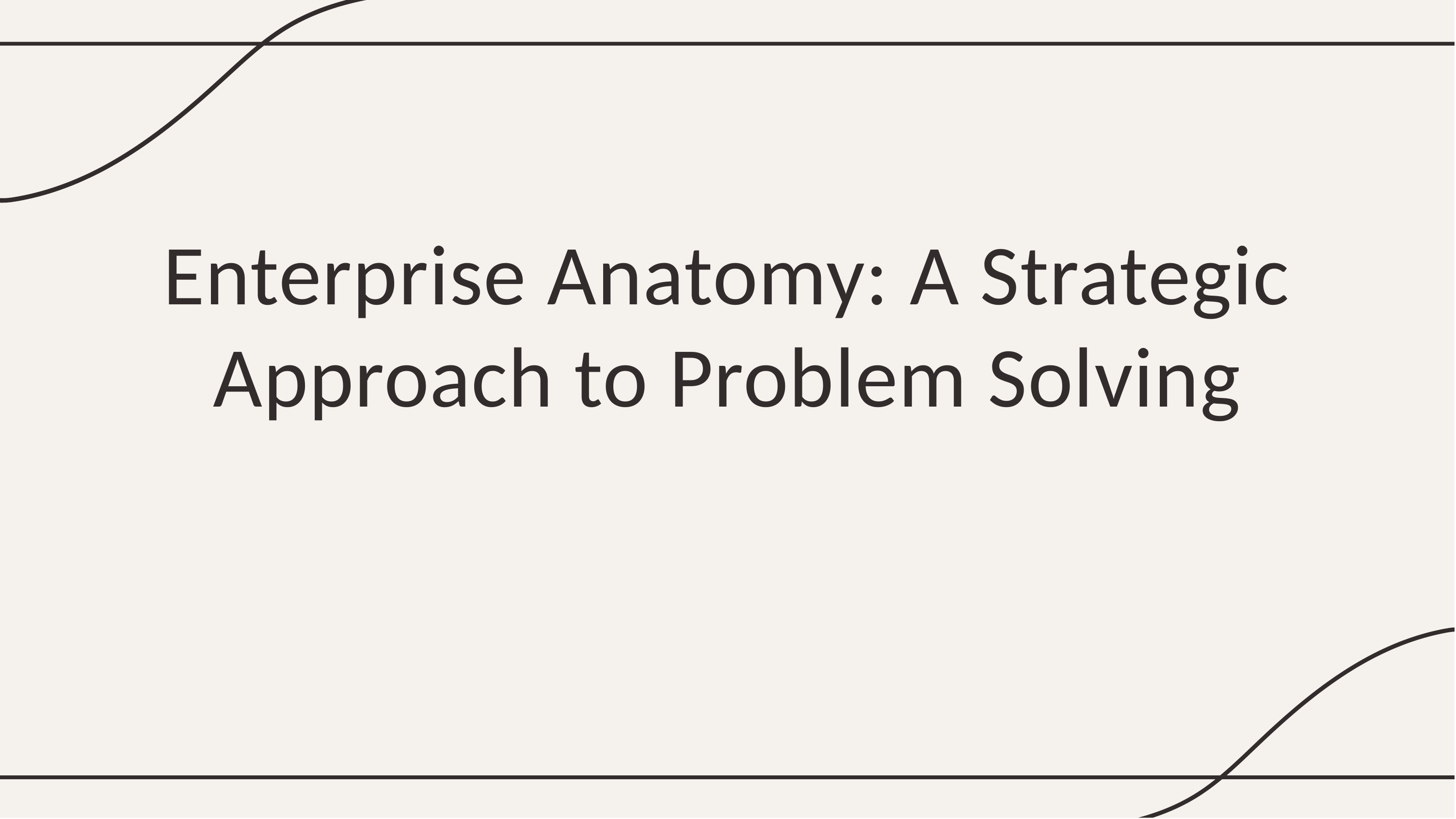

# Enterprise Anatomy: A Strategic Approach to Problem Solving